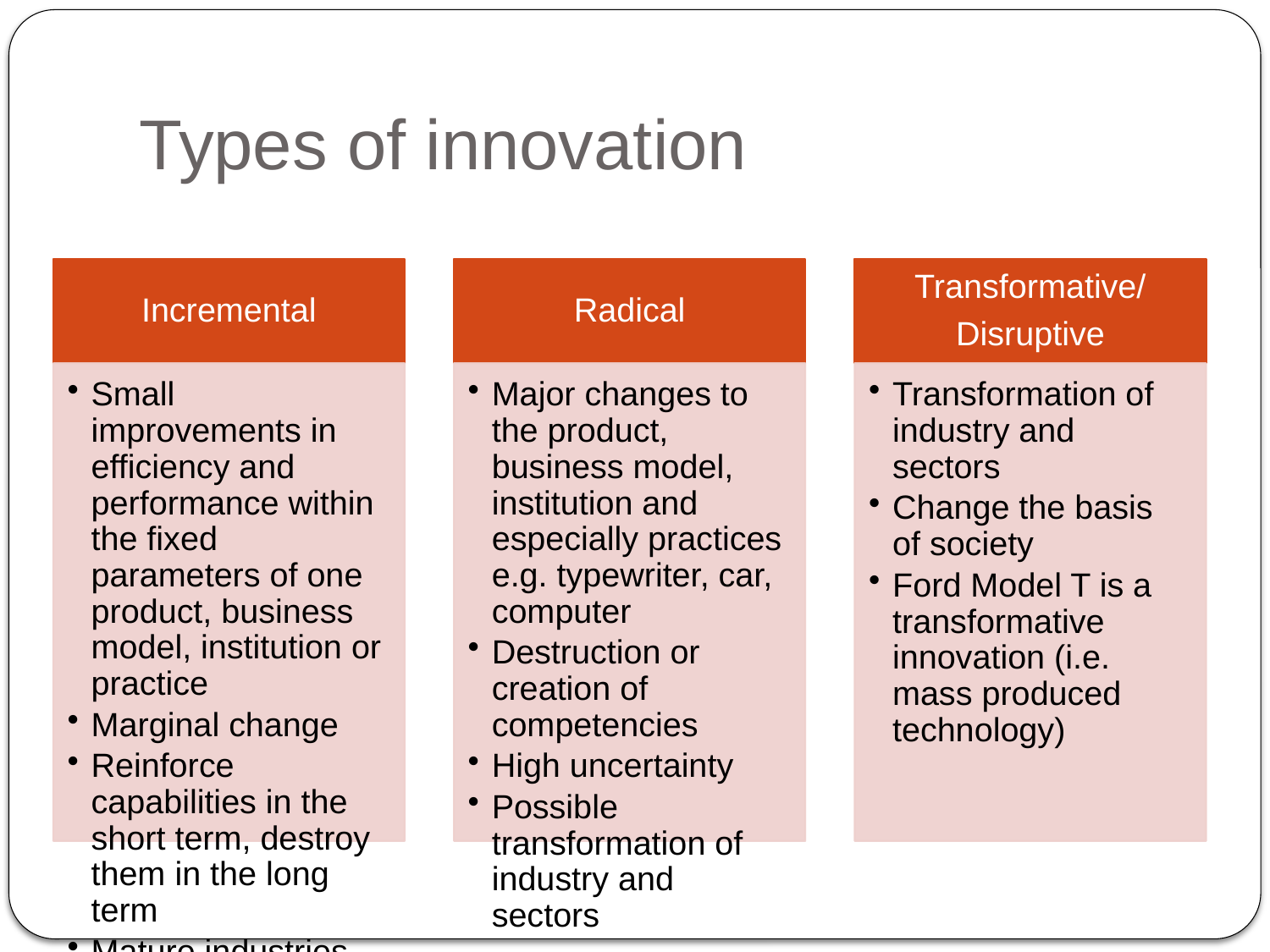

# Types of innovation
Incremental
Small improvements in efficiency and performance within the fixed parameters of one product, business model, institution or practice
Marginal change
Reinforce capabilities in the short term, destroy them in the long term
Mature industries
Radical
Major changes to the product, business model, institution and especially practices e.g. typewriter, car, computer
Destruction or creation of competencies
High uncertainty
Possible transformation of industry and sectors
Transformative/
Disruptive
Transformation of industry and sectors
Change the basis of society
Ford Model T is a transformative innovation (i.e. mass produced technology)